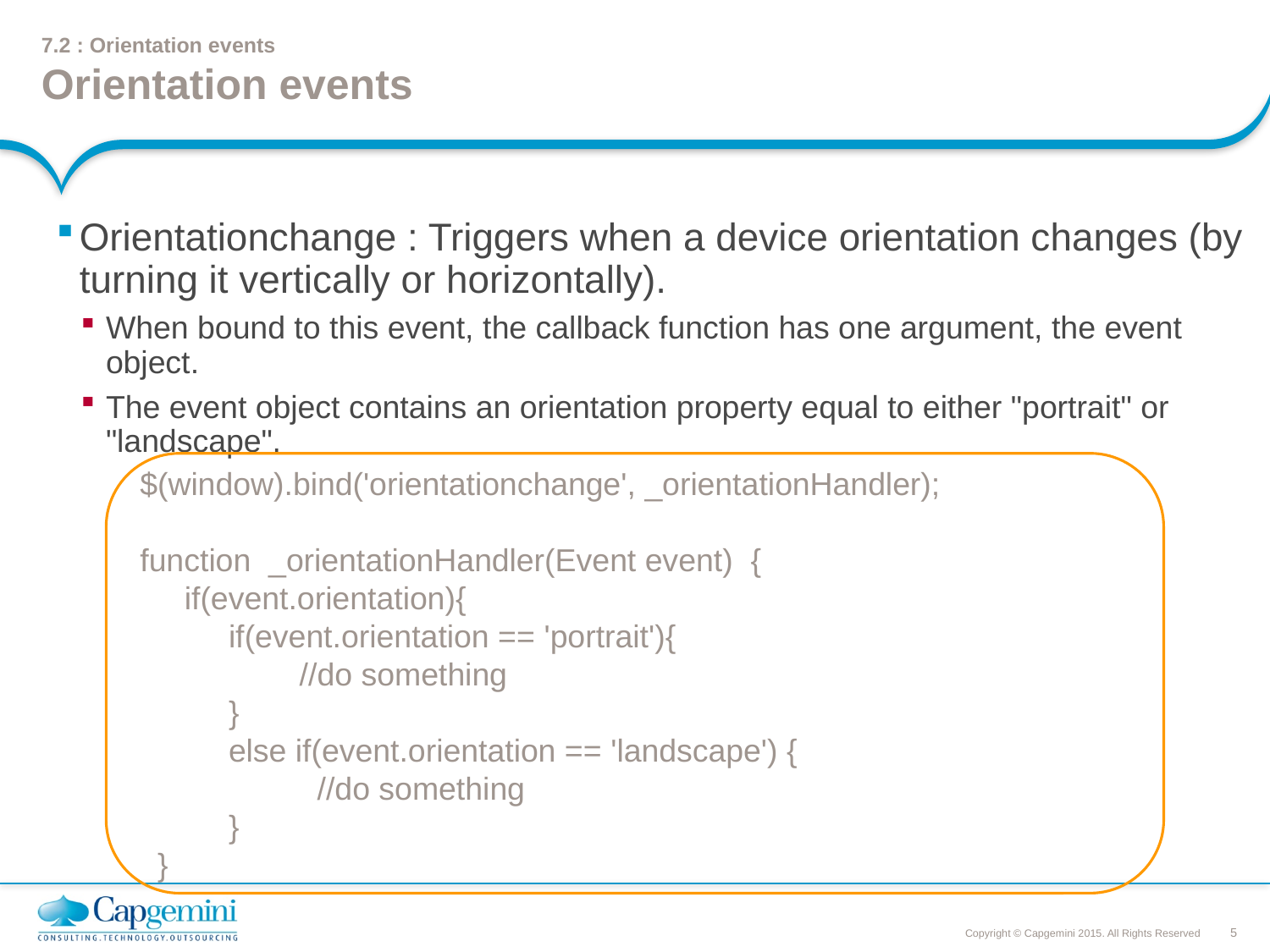

# 7.2 : Orientation events Orientation events
Orientationchange : Triggers when a device orientation changes (by turning it vertically or horizontally).
When bound to this event, the callback function has one argument, the event object.
The event object contains an orientation property equal to either "portrait" or "landscape".
$(window).bind('orientationchange', _orientationHandler);
function  _orientationHandler(Event event)  {
     if(event.orientation){
          if(event.orientation == 'portrait'){
                  //do something
          }
          else if(event.orientation == 'landscape') {
                    //do something
          }
  }